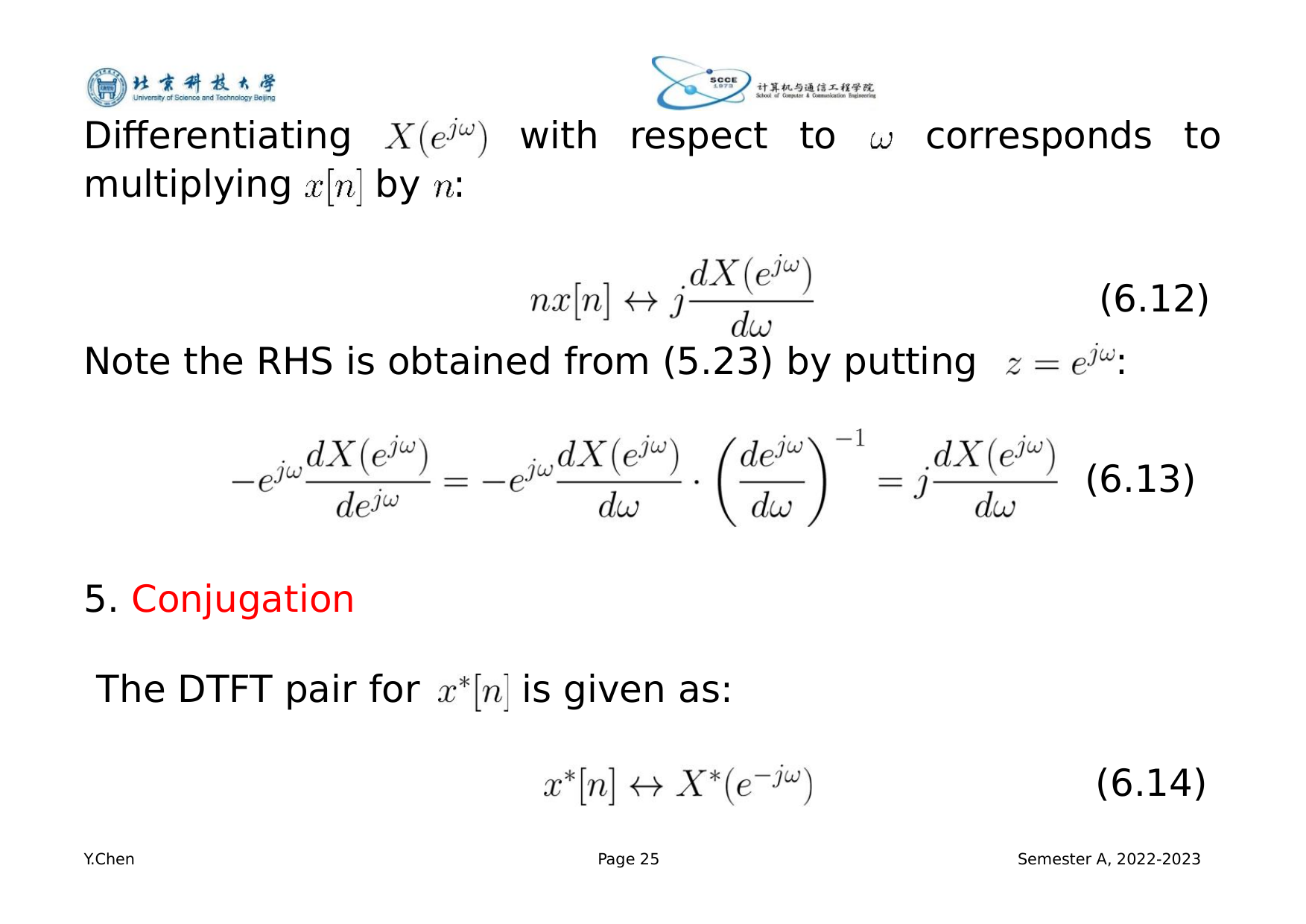

Differentiating
multiplying
with respect to
corresponds to
(6.12)

by :

Note the RHS is obtained from (5.23) by putting
:

(6.13)
5. Conjugation
The DTFT pair for
is given as:

(6.14)

Y.Chen
Page 25
Semester A, 2022-2023